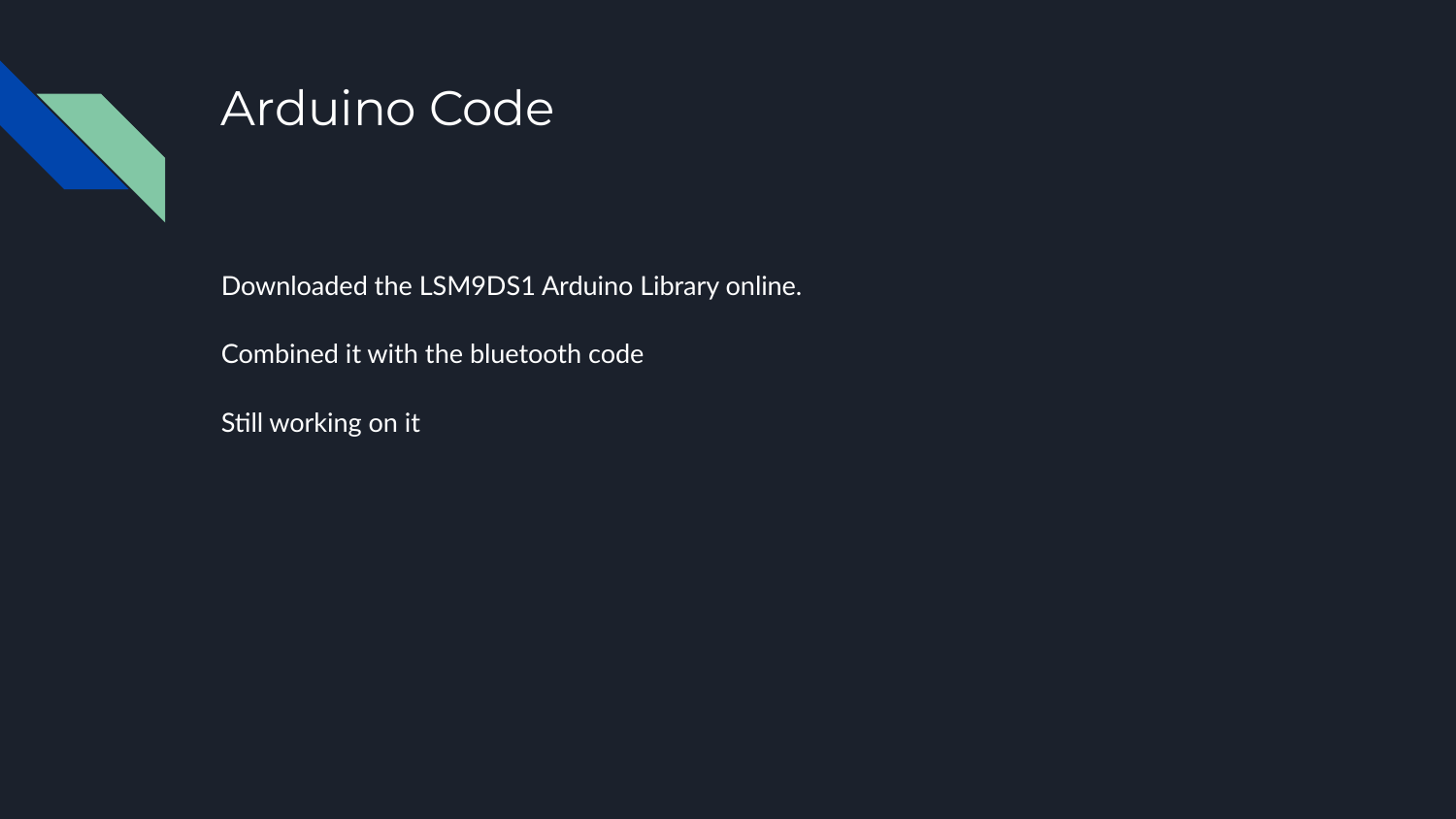

# Arduino Code
Downloaded the LSM9DS1 Arduino Library online.
Combined it with the bluetooth code
Still working on it